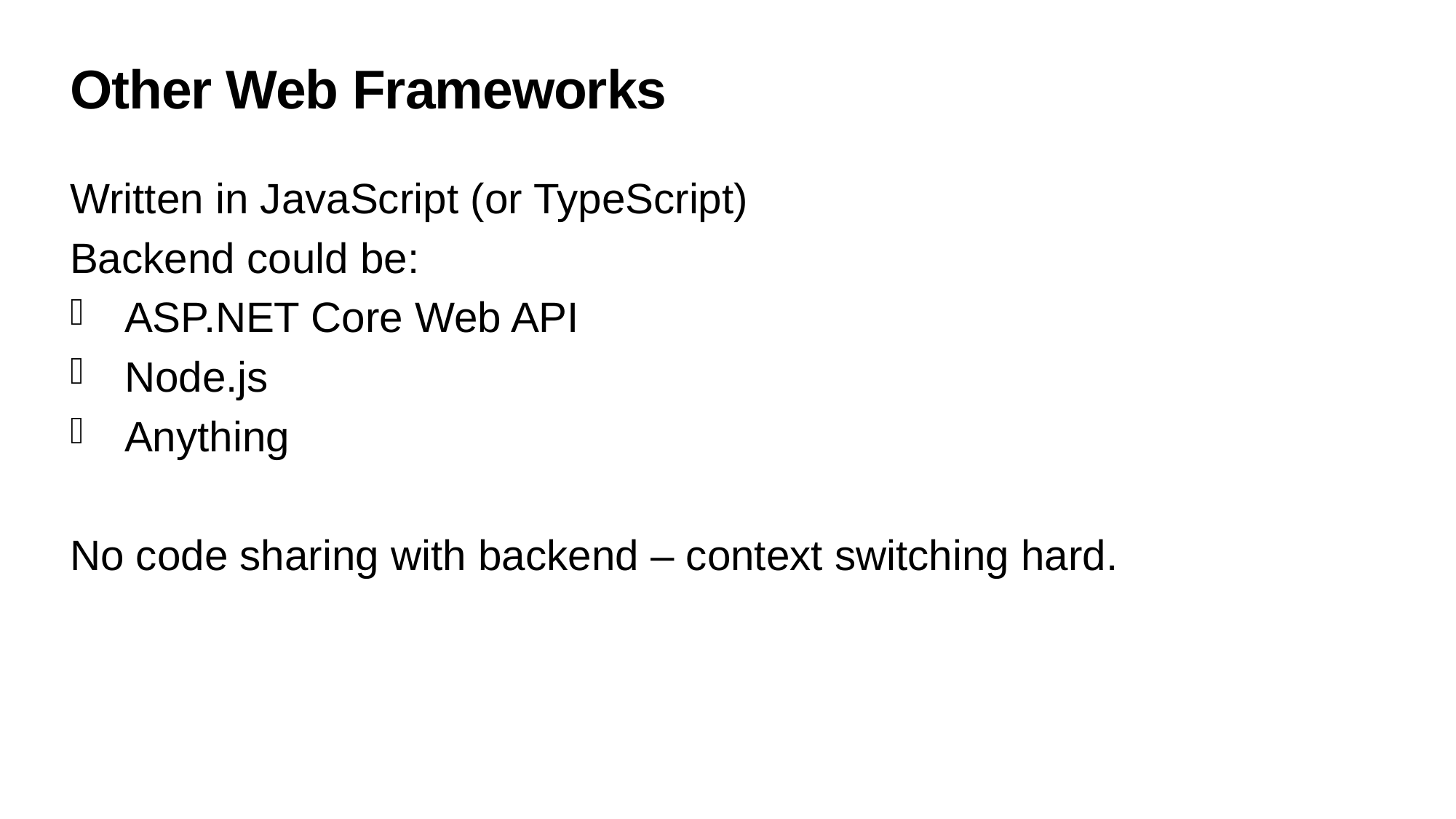

# Other Web Frameworks
Written in JavaScript (or TypeScript)
Backend could be:
ASP.NET Core Web API
Node.js
Anything

No code sharing with backend – context switching hard.